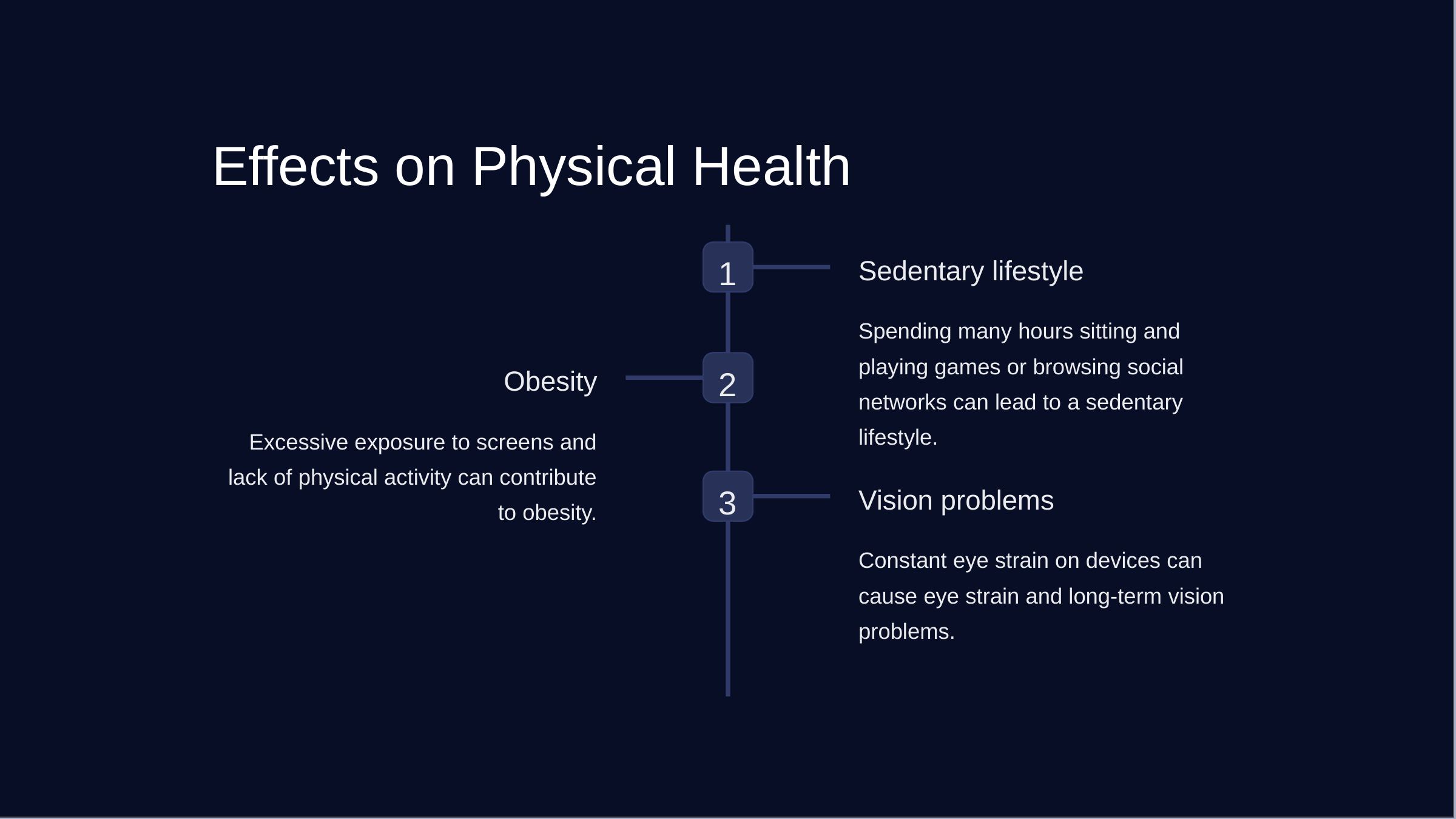

Effects on Physical Health

1
Sedentary lifestyle

Spending many hours sitting and playing games or browsing social networks can lead to a sedentary lifestyle.

2
Obesity

Excessive exposure to screens and lack of physical activity can contribute to obesity.

3
Vision problems

Constant eye strain on devices can cause eye strain and long-term vision problems.